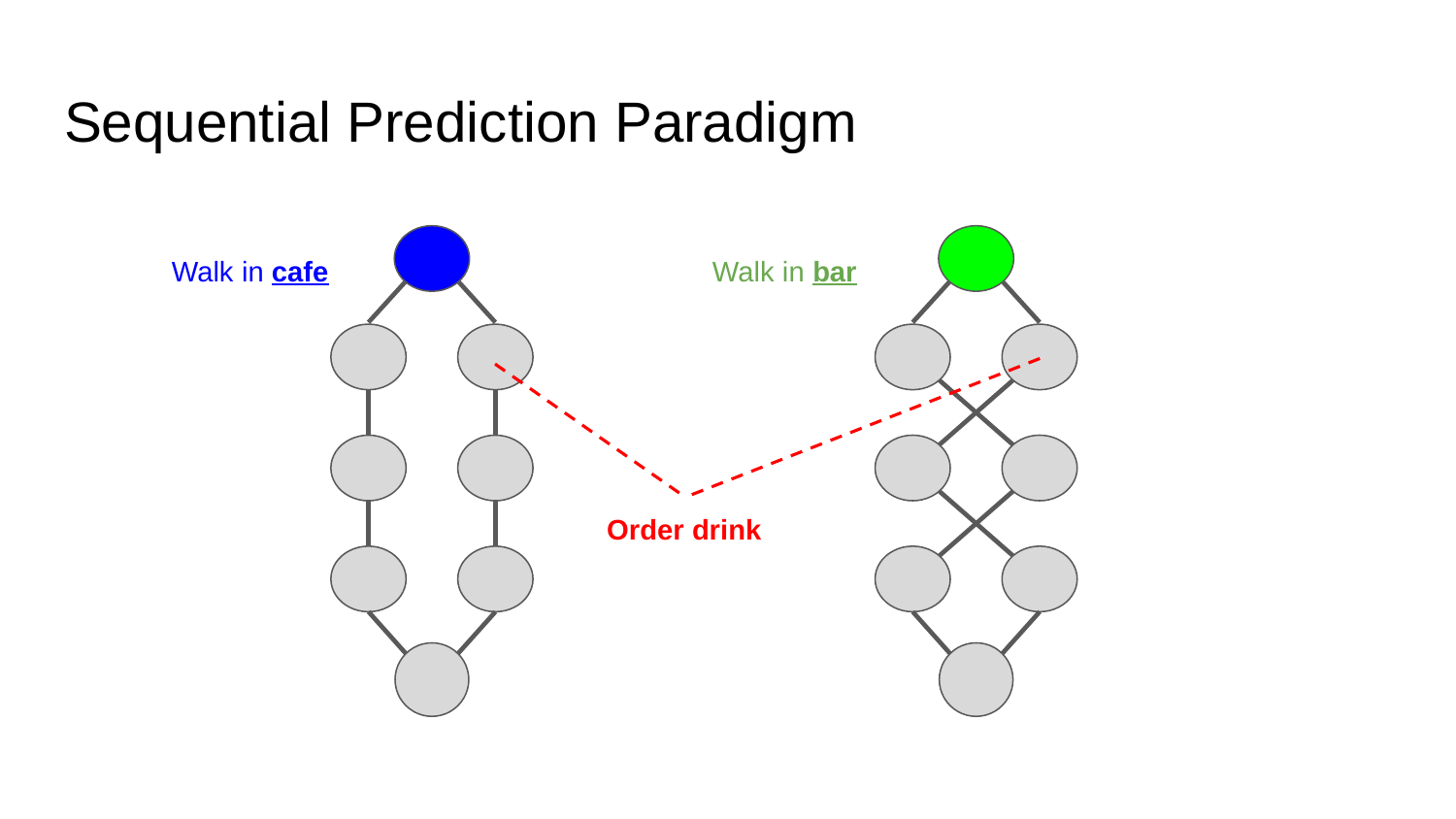

# Sequential Prediction Paradigm

Walk in cafe
Walk in bar

Order drink